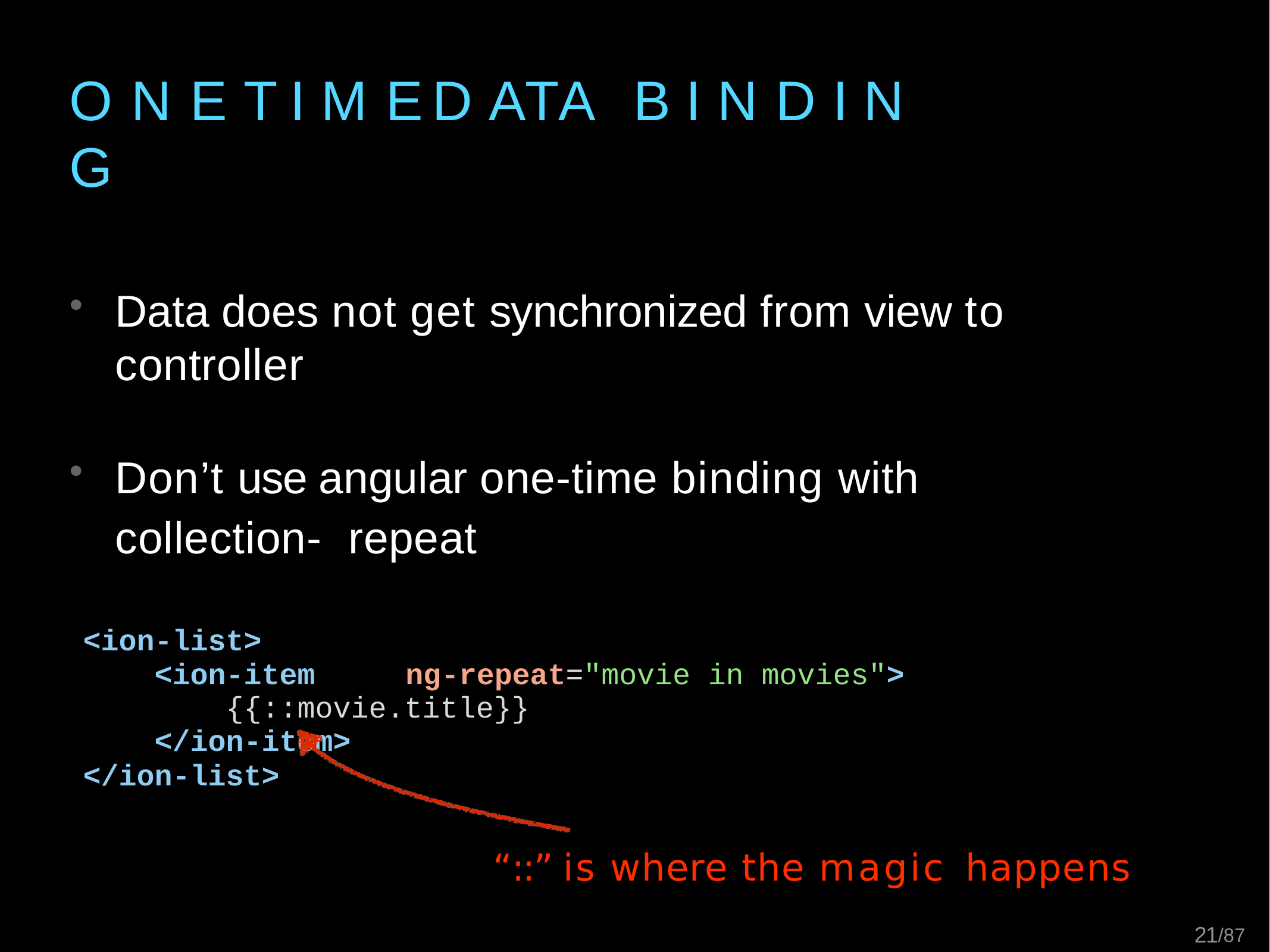

# O N E	T I M E	D ATA	B I N D I N G
Data does not get synchronized from view to controller
Don’t use angular one-time binding with collection-  repeat
<ion-list>
<ion-item	ng-repeat="movie in movies">
{{::movie.title}}
</ion-item>
</ion-list>

“::” is where the magic happens

21/87